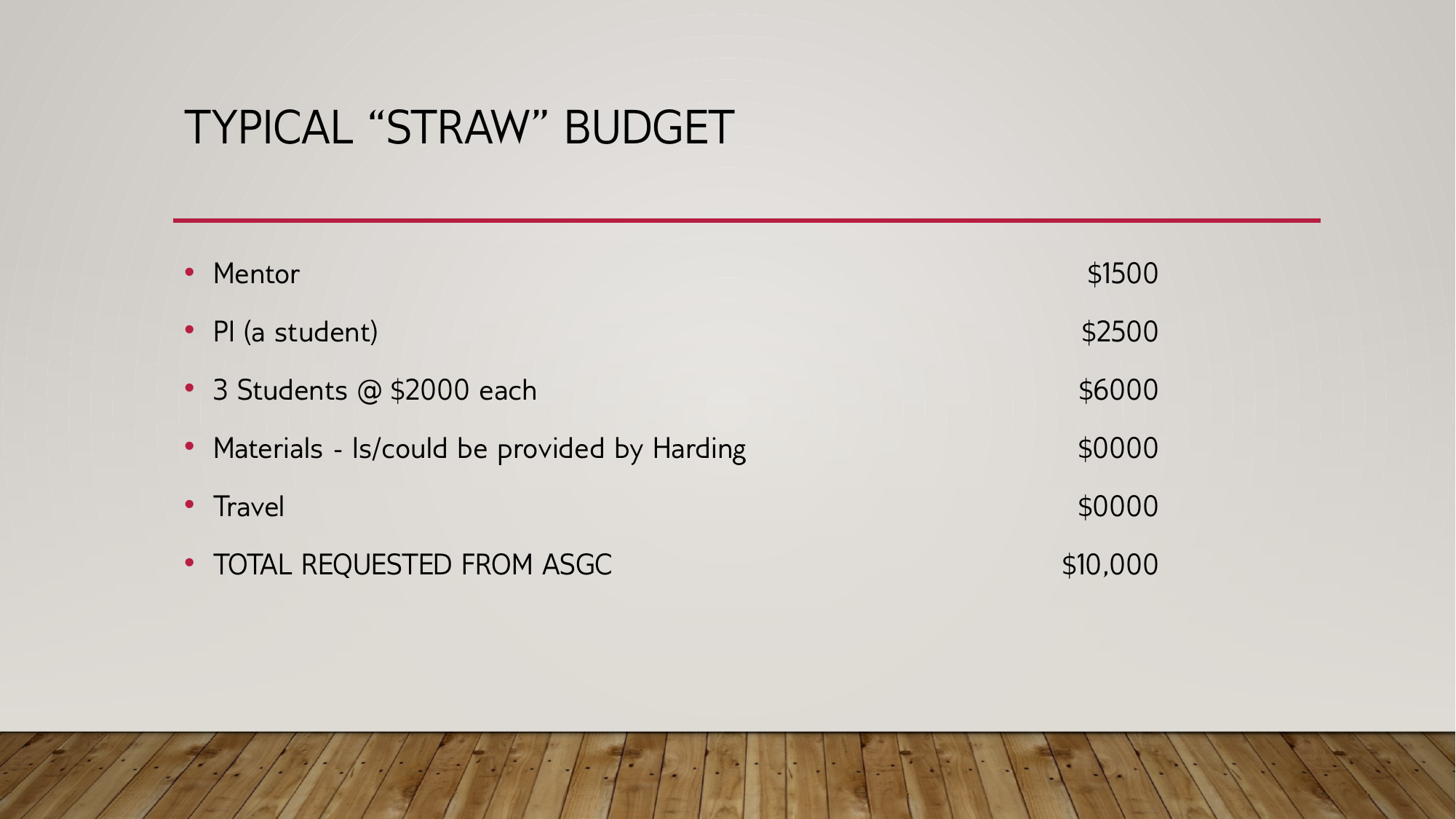

# Typical “straw” budget
Mentor	$1500
PI (a student)	$2500
3 Students @ $2000 each	$6000
Materials - Is/could be provided by Harding	$0000
Travel	$0000
TOTAL REQUESTED FROM ASGC	$10,000